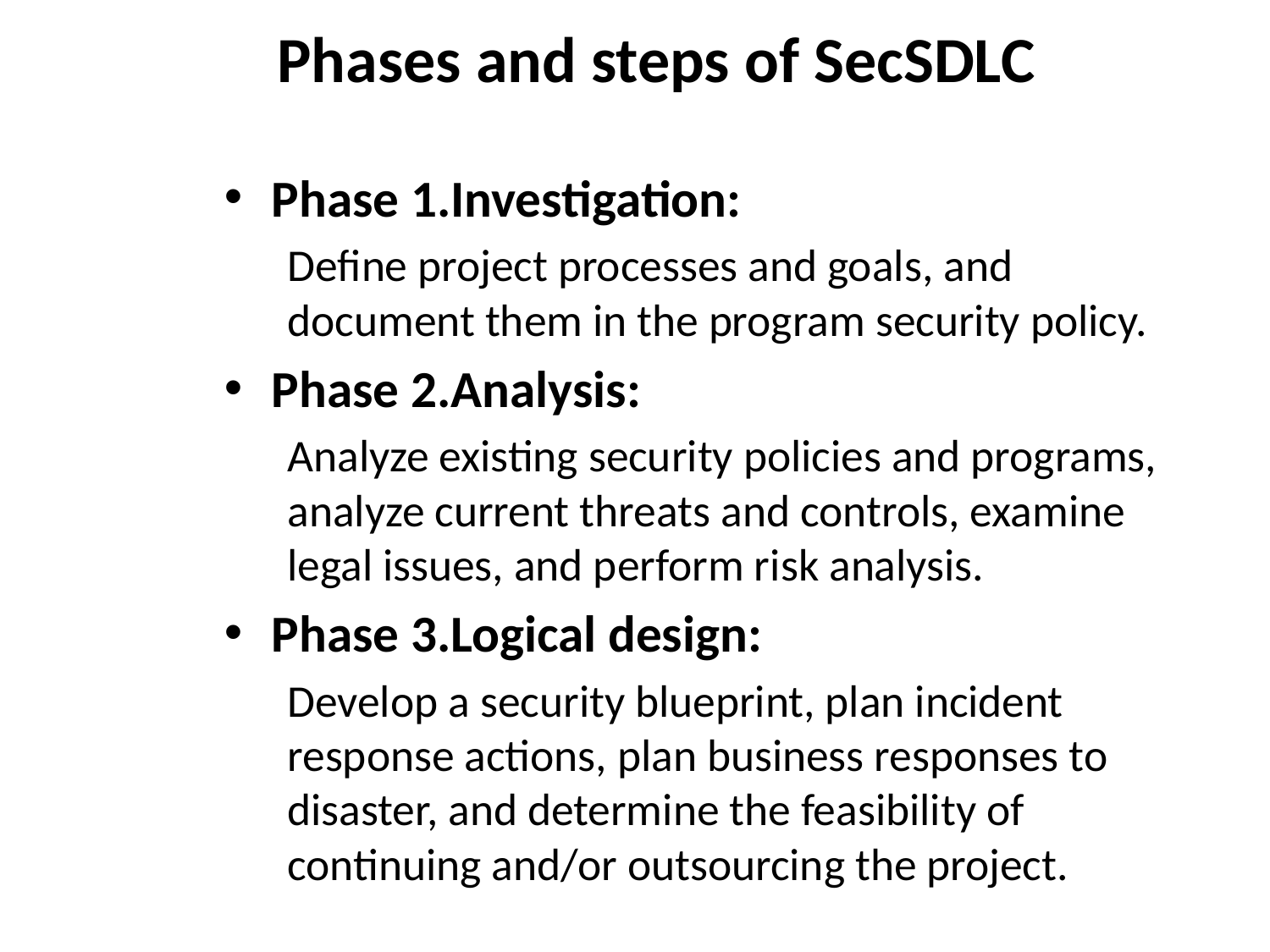

# Phases and steps of SecSDLC
Phase 1.Investigation:
Define project processes and goals, and document them in the program security policy.
Phase 2.Analysis:
Analyze existing security policies and programs, analyze current threats and controls, examine legal issues, and perform risk analysis.
Phase 3.Logical design:
Develop a security blueprint, plan incident response actions, plan business responses to disaster, and determine the feasibility of continuing and/or outsourcing the project.